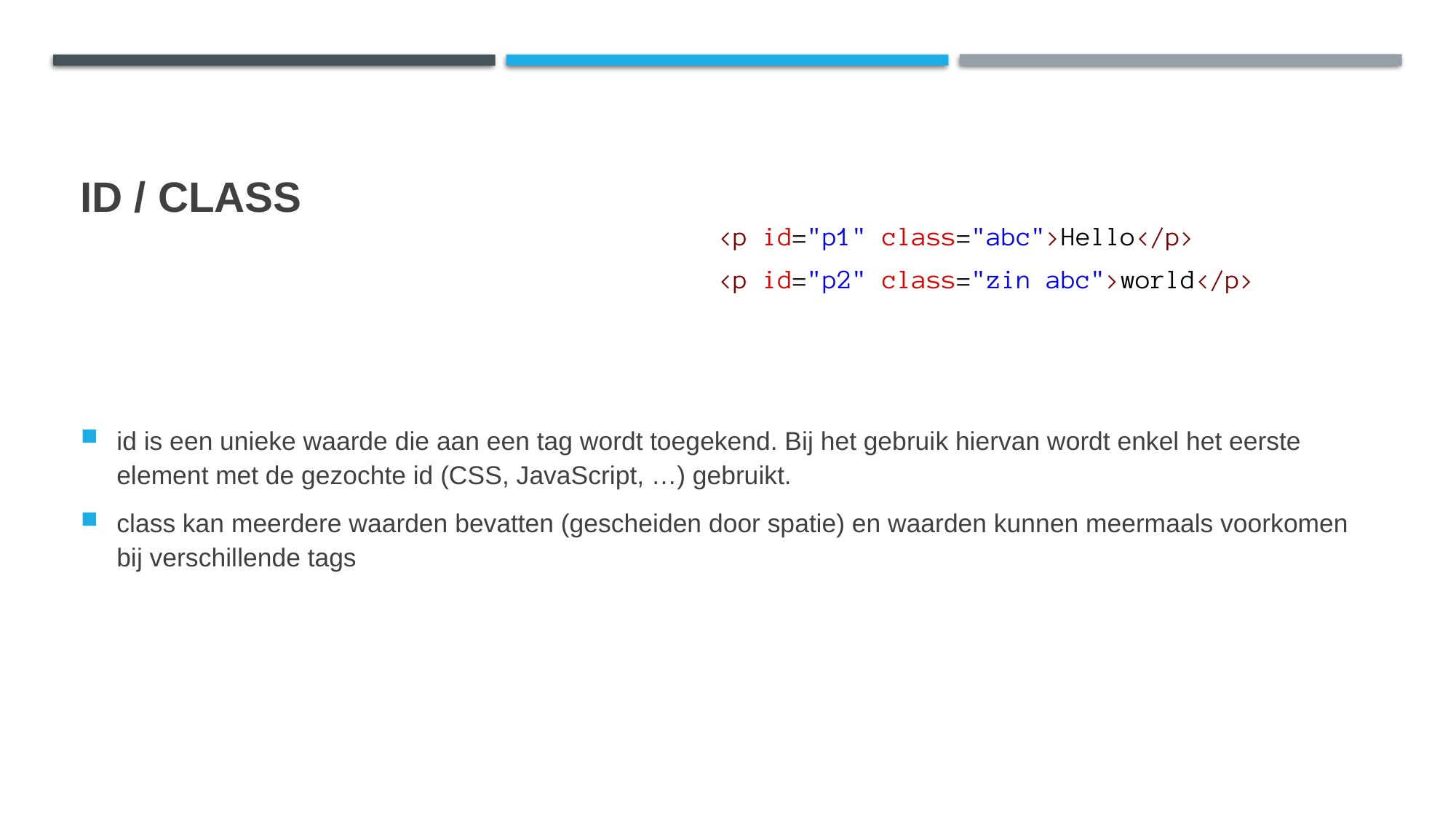

# ID / CLass
<p id="p1" class="abc">Hello</p>

<p id="p2" class="zin abc">world</p>
id is een unieke waarde die aan een tag wordt toegekend. Bij het gebruik hiervan wordt enkel het eerste element met de gezochte id (CSS, JavaScript, …) gebruikt.
class kan meerdere waarden bevatten (gescheiden door spatie) en waarden kunnen meermaals voorkomen bij verschillende tags